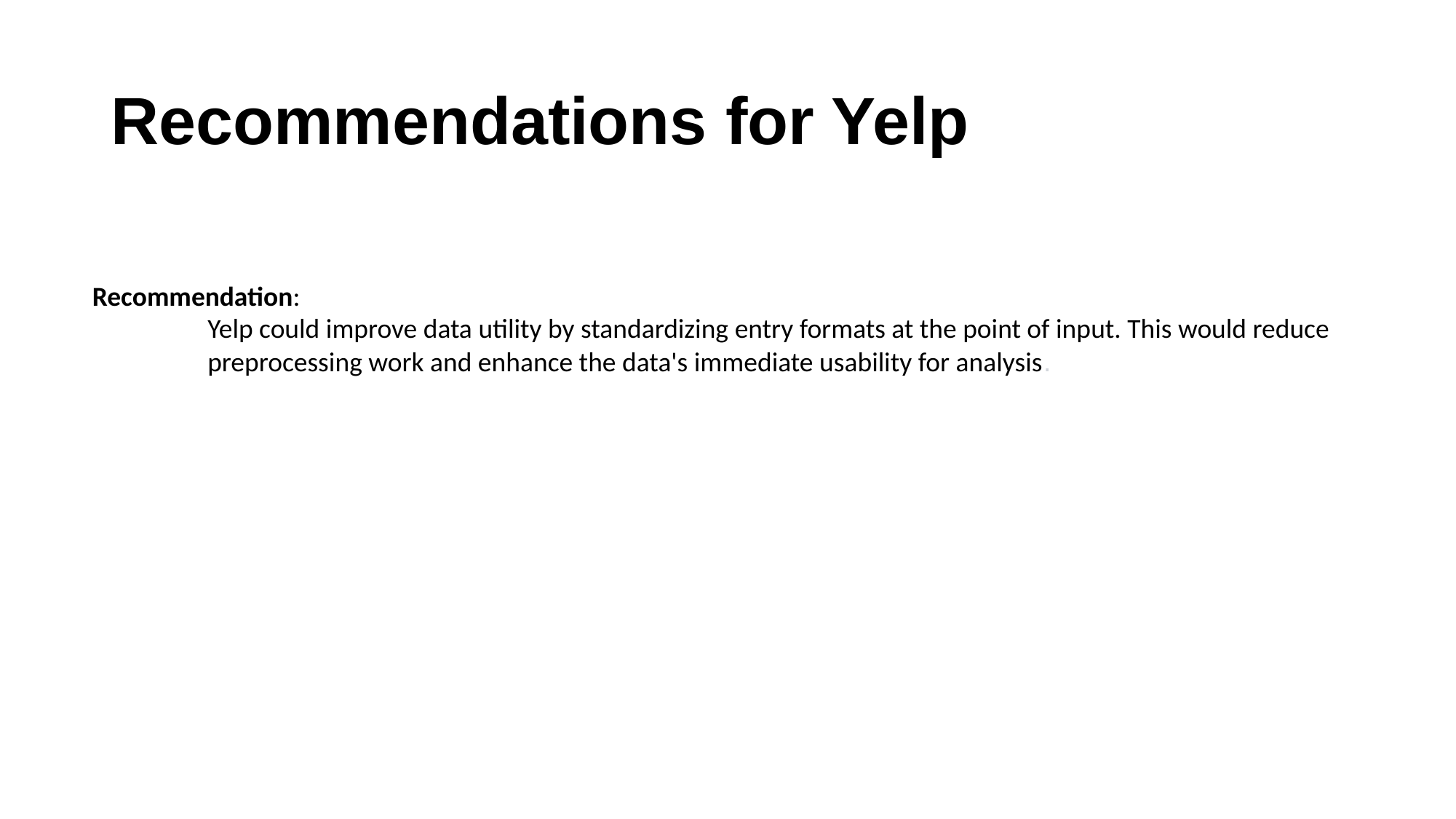

# Recommendations for Yelp
Recommendation:
	 Yelp could improve data utility by standardizing entry formats at the point of input. This would reduce 	 preprocessing work and enhance the data's immediate usability for analysis.